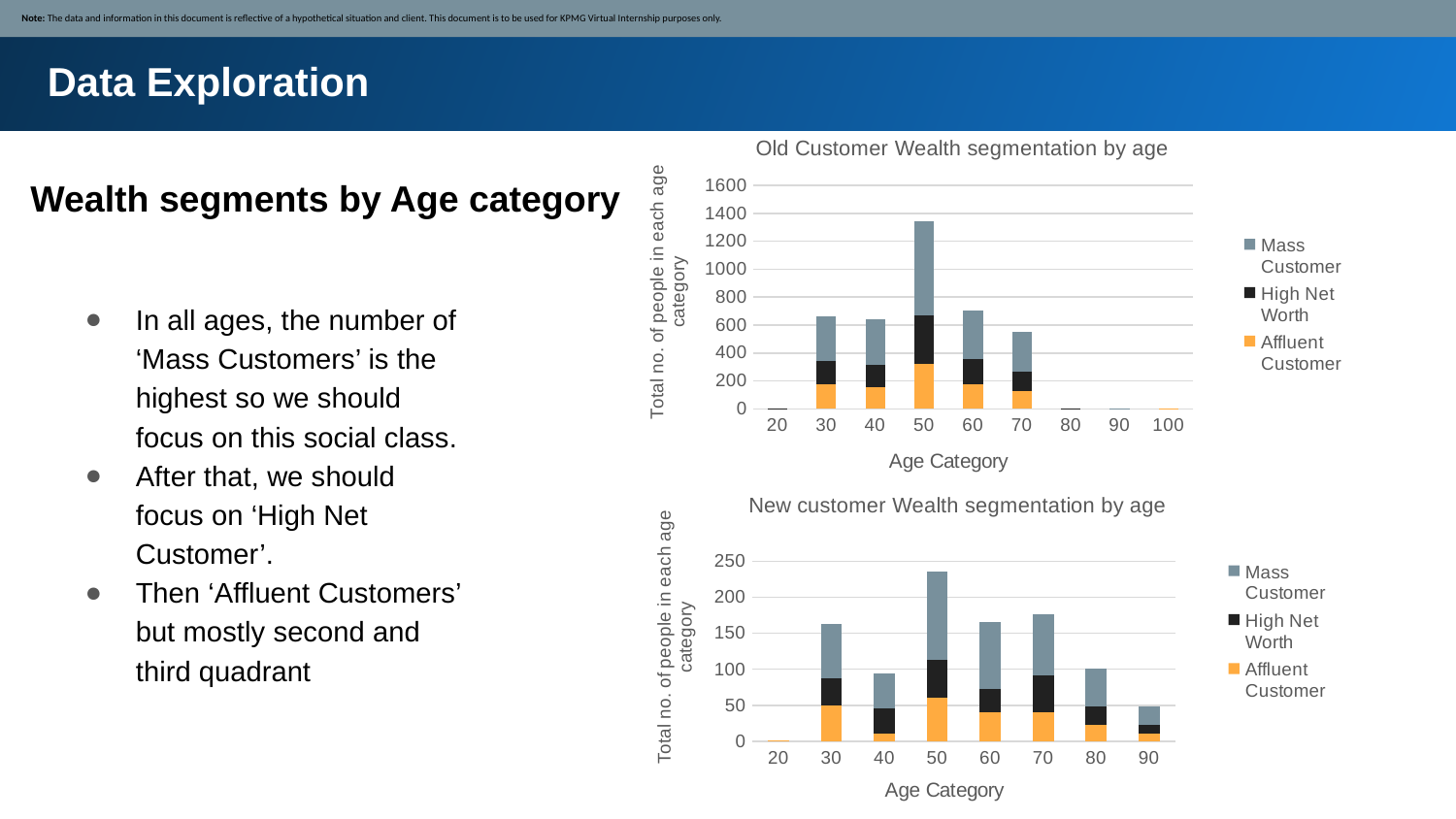

Note: The data and information in this document is reflective of a hypothetical situation and client. This document is to be used for KPMG Virtual Internship purposes only.
Data Exploration

### Chart: Old Customer Wealth segmentation by age

| Category | Affluent Customer | High Net Worth | Mass Customer |
|---|---|---|---|
| 20 | None | 1.0 | None |
| 30 | 178.0 | 164.0 | 320.0 |
| 40 | 154.0 | 162.0 | 327.0 |
| 50 | 323.0 | 346.0 | 671.0 |
| 60 | 177.0 | 179.0 | 350.0 |
| 70 | 127.0 | 143.0 | 283.0 |
| 80 | 1.0 | 1.0 | None |
| 90 | None | None | 2.0 |
| 100 | 1.0 | None | None |
Wealth segments by Age category
In all ages, the number of ‘Mass Customers’ is the highest so we should focus on this social class.
After that, we should focus on ‘High Net Customer’.
Then ‘Affluent Customers’ but mostly second and third quadrant

### Chart: New customer Wealth segmentation by age

| Category | Affluent Customer | High Net Worth | Mass Customer |
|---|---|---|---|
| 20 | 1.0 | None | None |
| 30 | 50.0 | 38.0 | 75.0 |
| 40 | 11.0 | 35.0 | 48.0 |
| 50 | 60.0 | 53.0 | 122.0 |
| 60 | 40.0 | 32.0 | 93.0 |
| 70 | 40.0 | 52.0 | 84.0 |
| 80 | 23.0 | 26.0 | 52.0 |
| 90 | 10.0 | 13.0 | 25.0 |